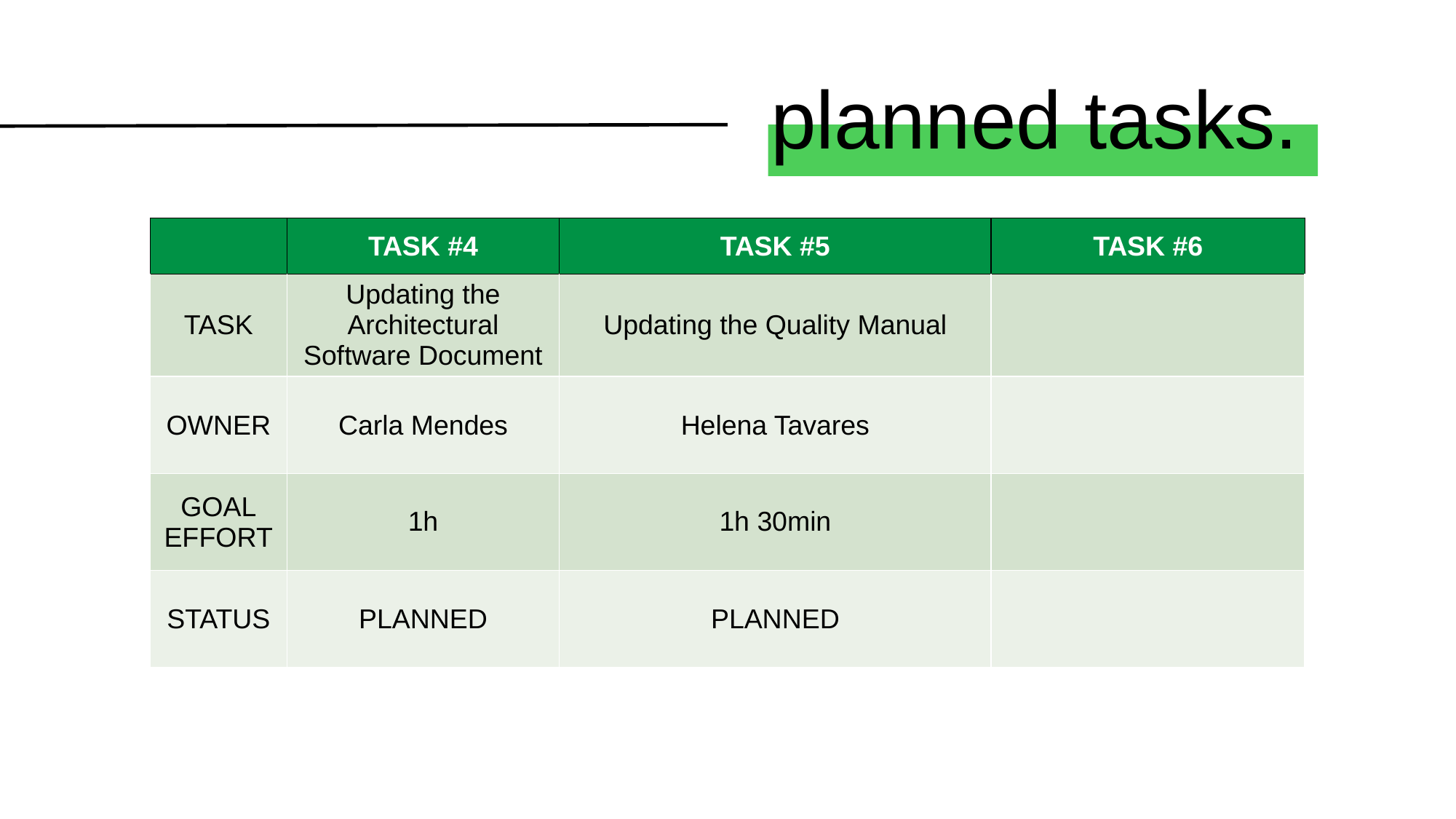

# planned tasks.

|  | TASK #4 | TASK #5 | TASK #6 |
| --- | --- | --- | --- |
| TASK | Updating the Architectural Software Document | Updating the Quality Manual |  |
| OWNER | Carla Mendes | Helena Tavares |  |
| GOAL EFFORT | 1h | 1h 30min |  |
| STATUS | PLANNED | PLANNED |  |